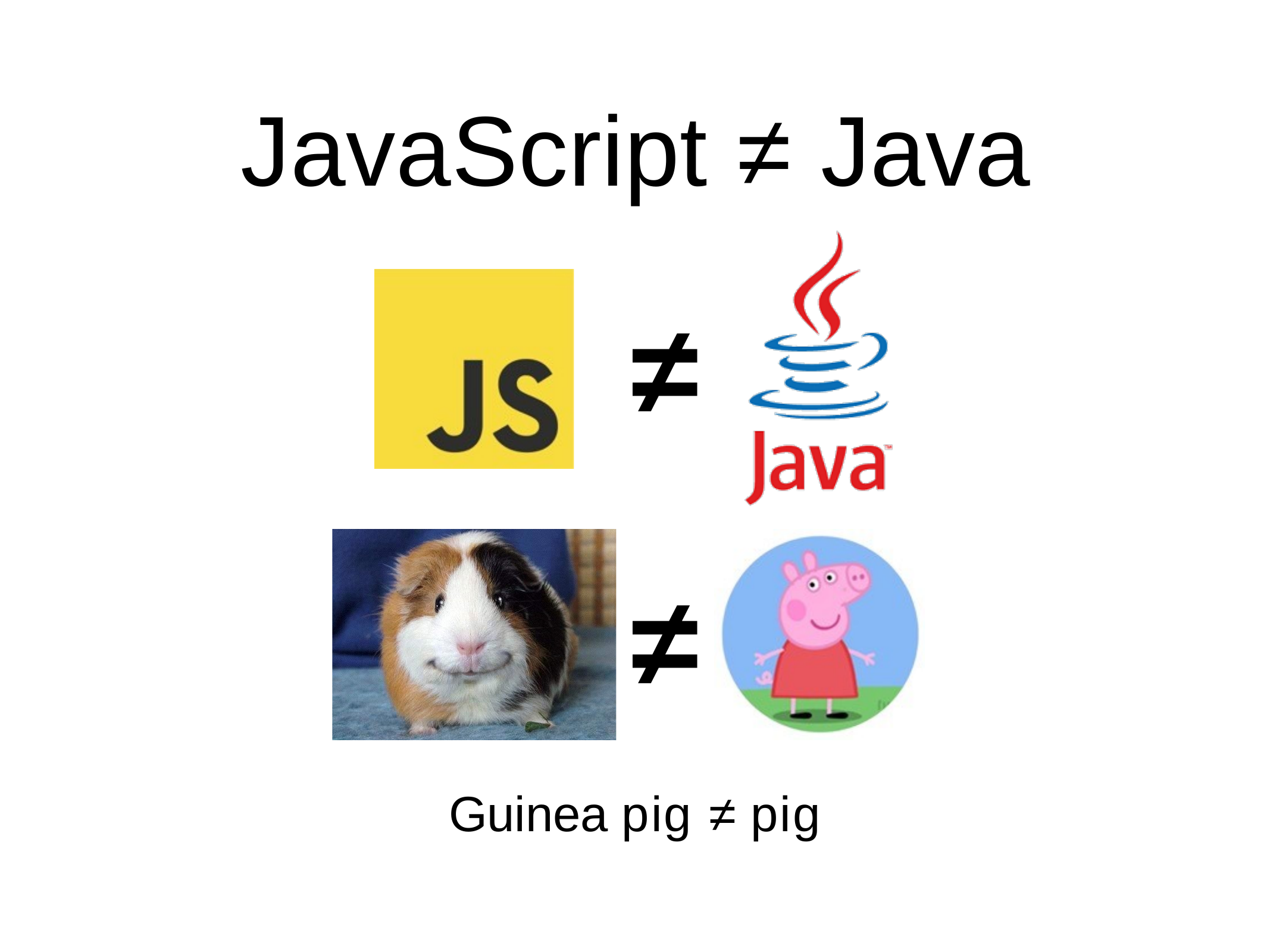

# JavaScript ≠ Java

≠

≠
Guinea pig ≠ pig